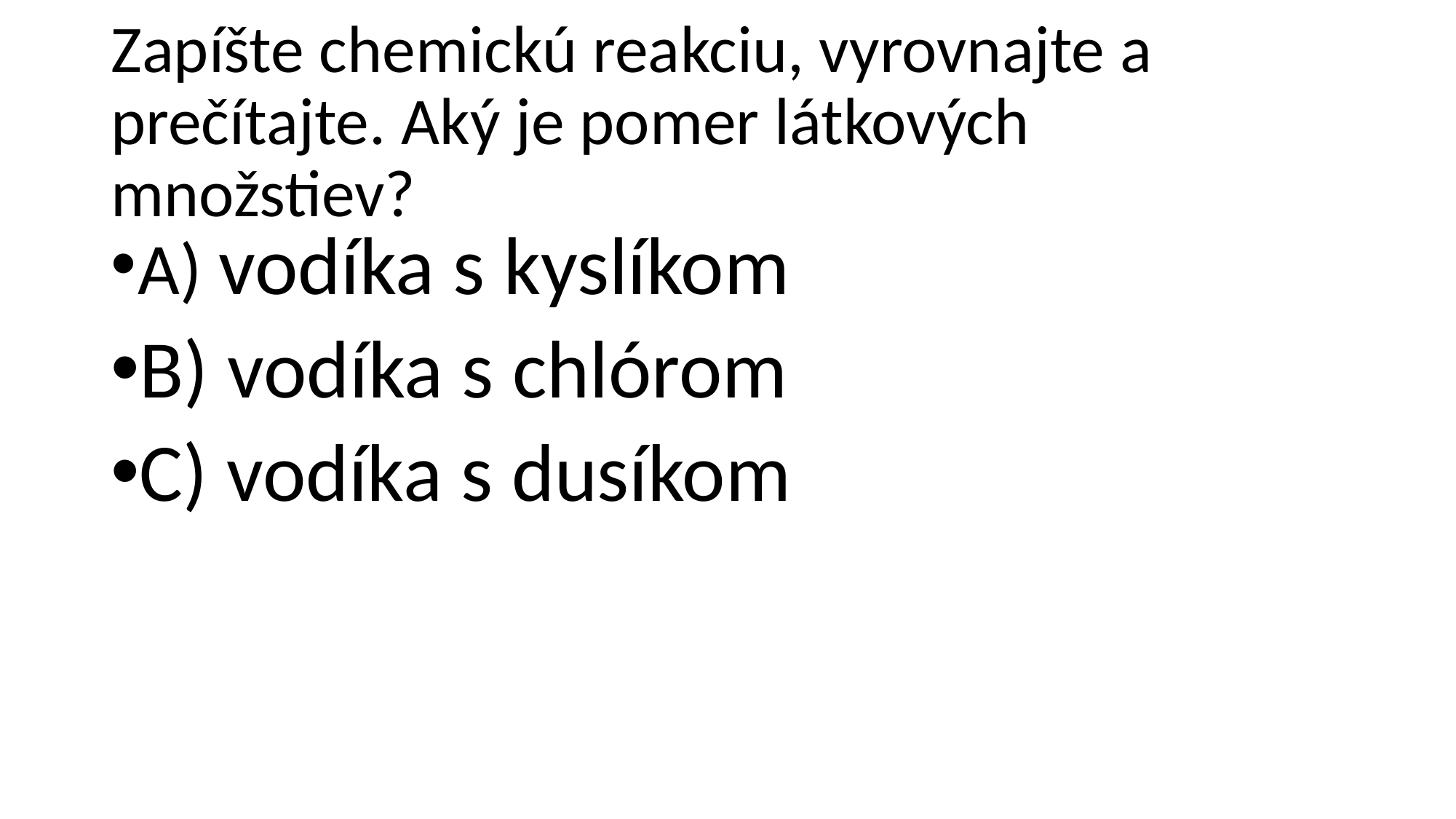

# Zapíšte chemickú reakciu, vyrovnajte a prečítajte. Aký je pomer látkových množstiev?
A) vodíka s kyslíkom
B) vodíka s chlórom
C) vodíka s dusíkom